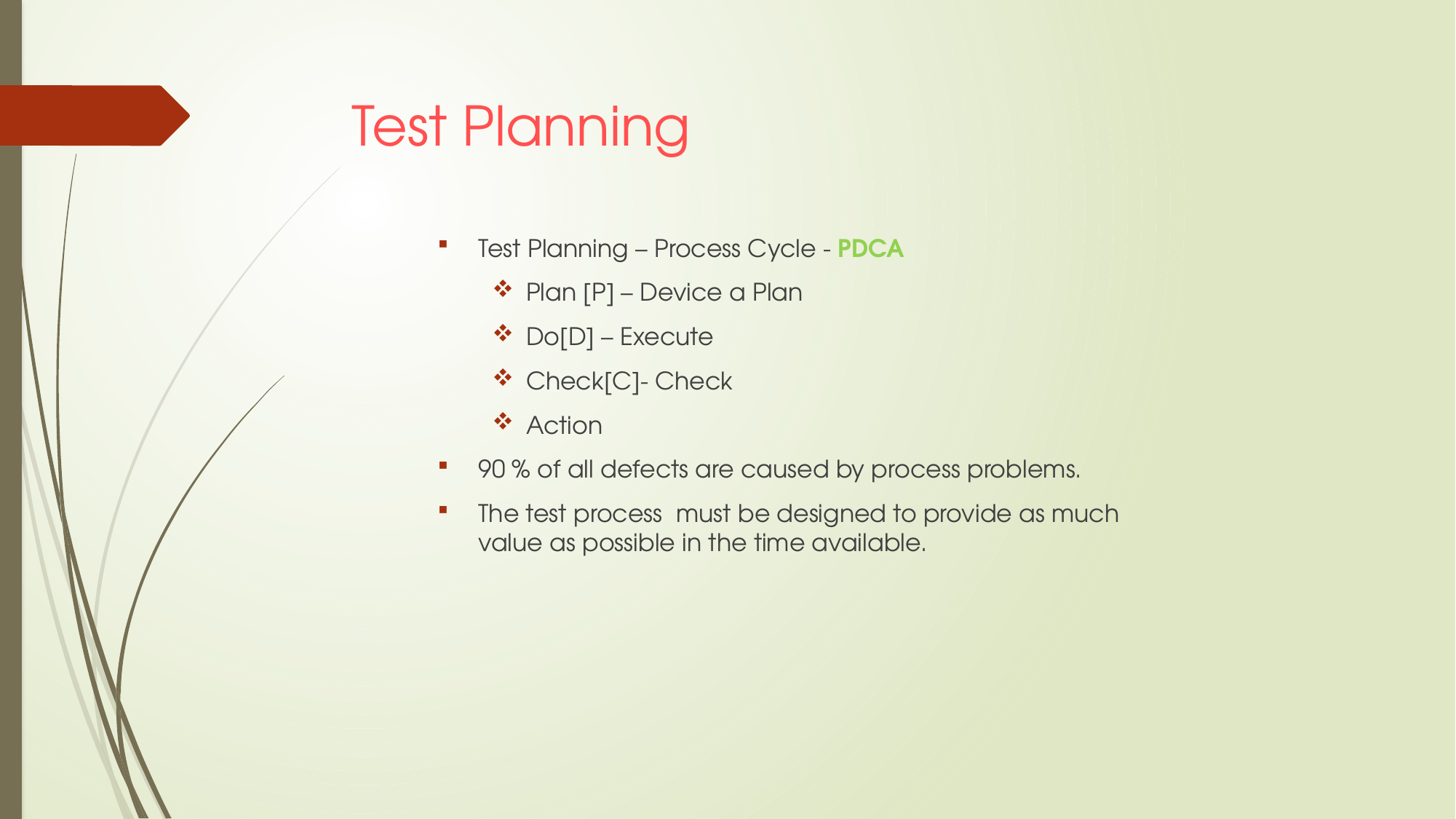

# Test Planning
Test Planning – Process Cycle - PDCA
Plan [P] – Device a Plan
Do[D] – Execute
Check[C]- Check
Action
90 % of all defects are caused by process problems.
The test process  must be designed to provide as much value as possible in the time available.